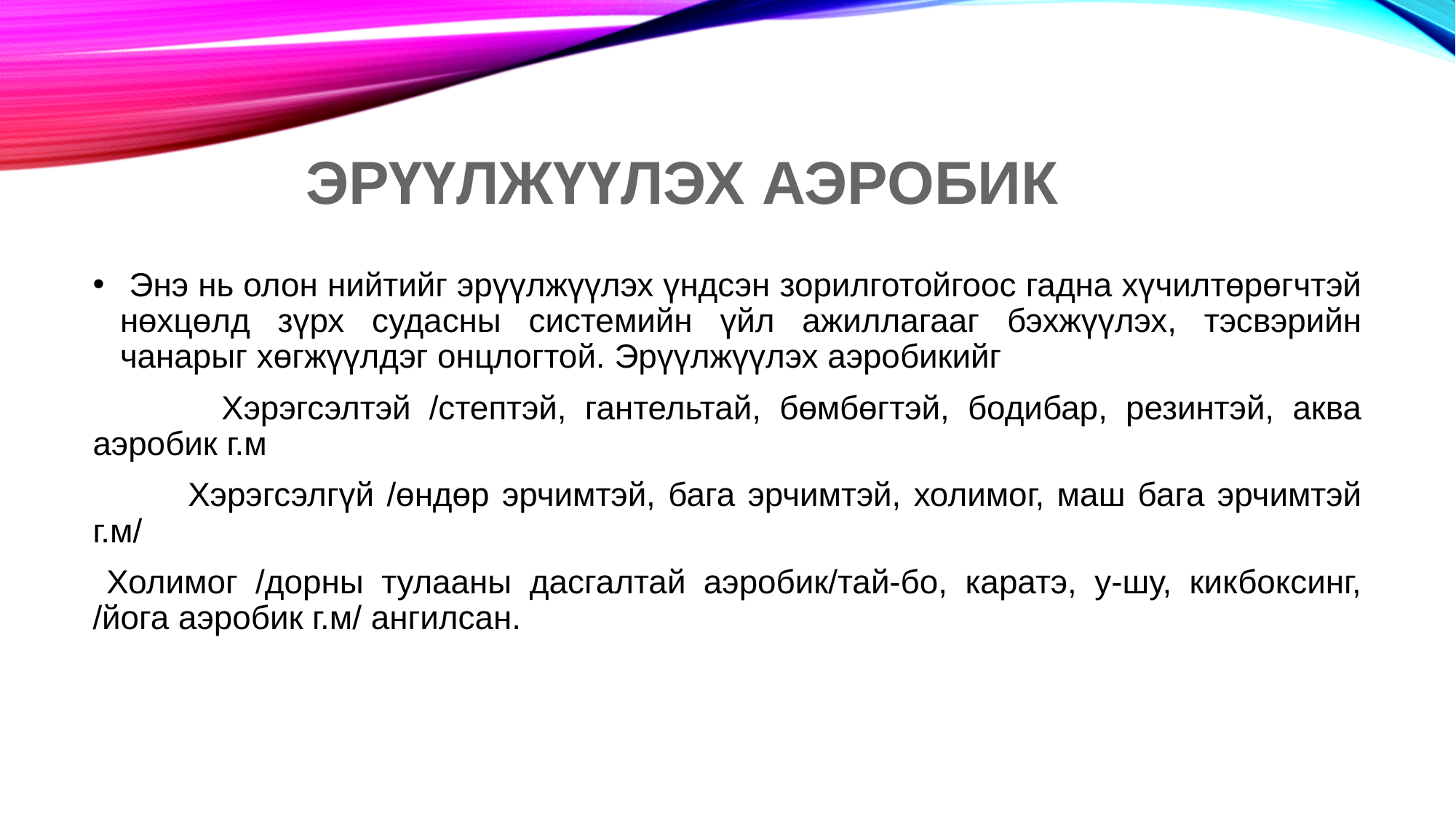

# Эрүүлжүүлэх аэробик
 Энэ нь олон нийтийг эрүүлжүүлэх үндсэн зорилготойгоос гадна хүчилтөрөгчтэй нөхцөлд зүрх судасны системийн үйл ажиллагааг бэхжүүлэх, тэсвэрийн чанарыг хөгжүүлдэг онцлогтой. Эрүүлжүүлэх аэробикийг
       Хэрэгсэлтэй /стептэй, гантельтай, бөмбөгтэй, бодибар, резинтэй, аква аэробик г.м
         Хэрэгсэлгүй /өндөр эрчимтэй, бага эрчимтэй, холимог, маш бага эрчимтэй г.м/
  Холимог /дорны тулааны дасгалтай аэробик/тай-бо, каратэ, у-шу, кикбоксинг, /йога аэробик г.м/ ангилсан.